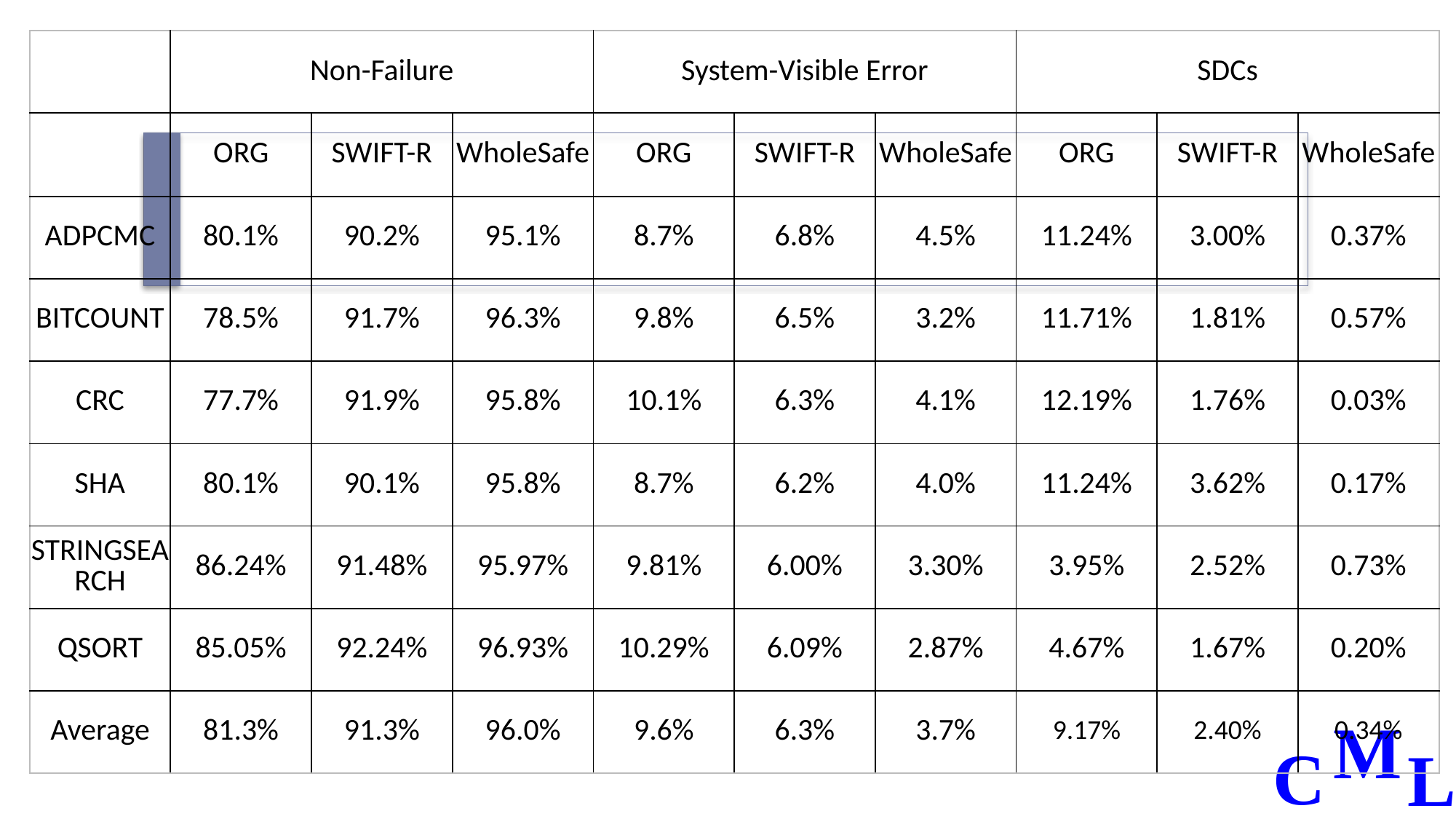

|  | Non-Failure |  |  | System-Visible Error |  |  | SDCs |  |  |
| --- | --- | --- | --- | --- | --- | --- | --- | --- | --- |
|  | ORG | SWIFT-R | WholeSafe | ORG | SWIFT-R | WholeSafe | ORG | SWIFT-R | WholeSafe |
| ADPCMC | 80.1% | 90.2% | 95.1% | 8.7% | 6.8% | 4.5% | 11.24% | 3.00% | 0.37% |
| BITCOUNT | 78.5% | 91.7% | 96.3% | 9.8% | 6.5% | 3.2% | 11.71% | 1.81% | 0.57% |
| CRC | 77.7% | 91.9% | 95.8% | 10.1% | 6.3% | 4.1% | 12.19% | 1.76% | 0.03% |
| SHA | 80.1% | 90.1% | 95.8% | 8.7% | 6.2% | 4.0% | 11.24% | 3.62% | 0.17% |
| STRINGSEARCH | 86.24% | 91.48% | 95.97% | 9.81% | 6.00% | 3.30% | 3.95% | 2.52% | 0.73% |
| QSORT | 85.05% | 92.24% | 96.93% | 10.29% | 6.09% | 2.87% | 4.67% | 1.67% | 0.20% |
| Average | 81.3% | 91.3% | 96.0% | 9.6% | 6.3% | 3.7% | 9.17% | 2.40% | 0.34% |